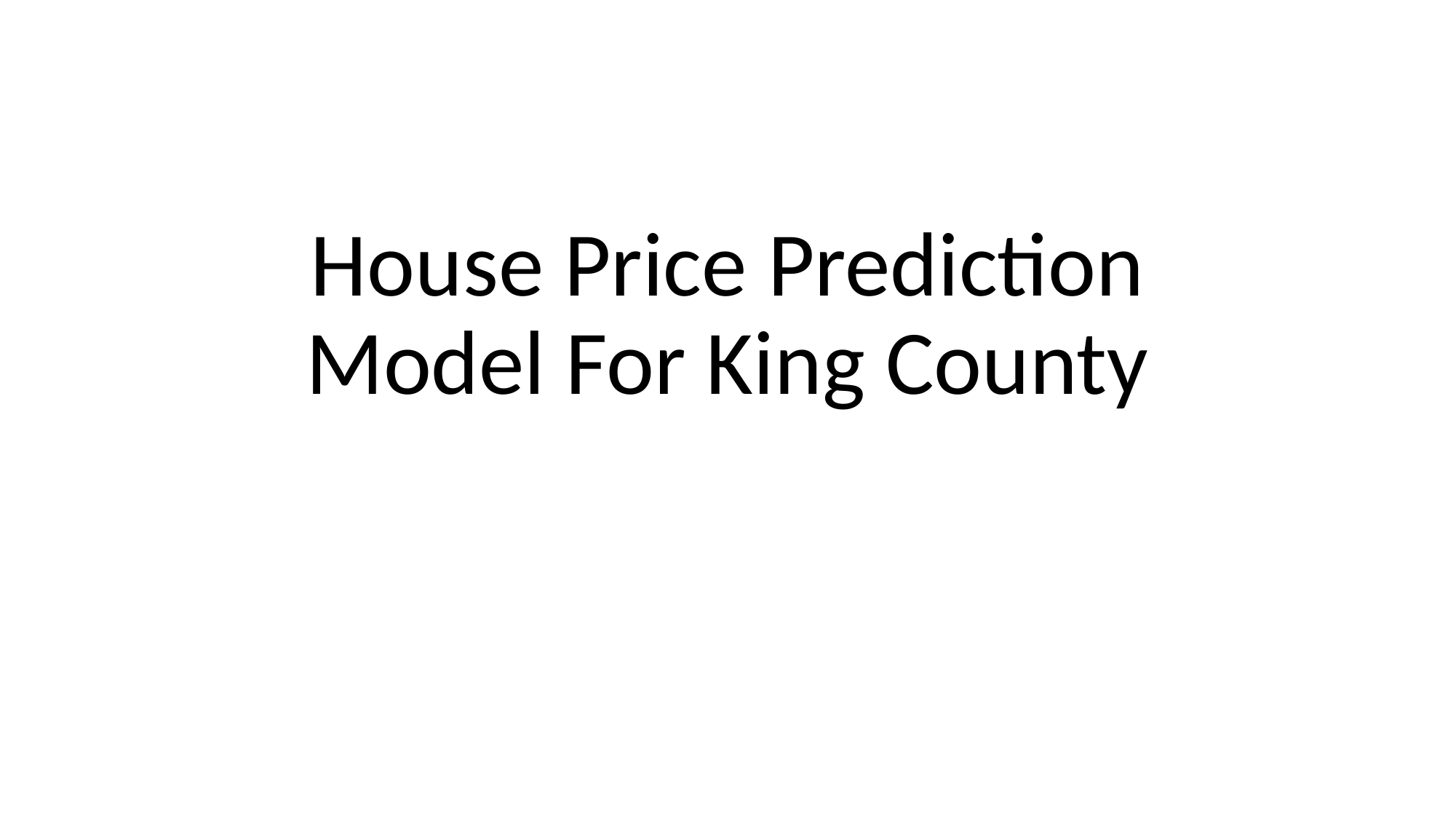

# House Price Prediction Model For King County